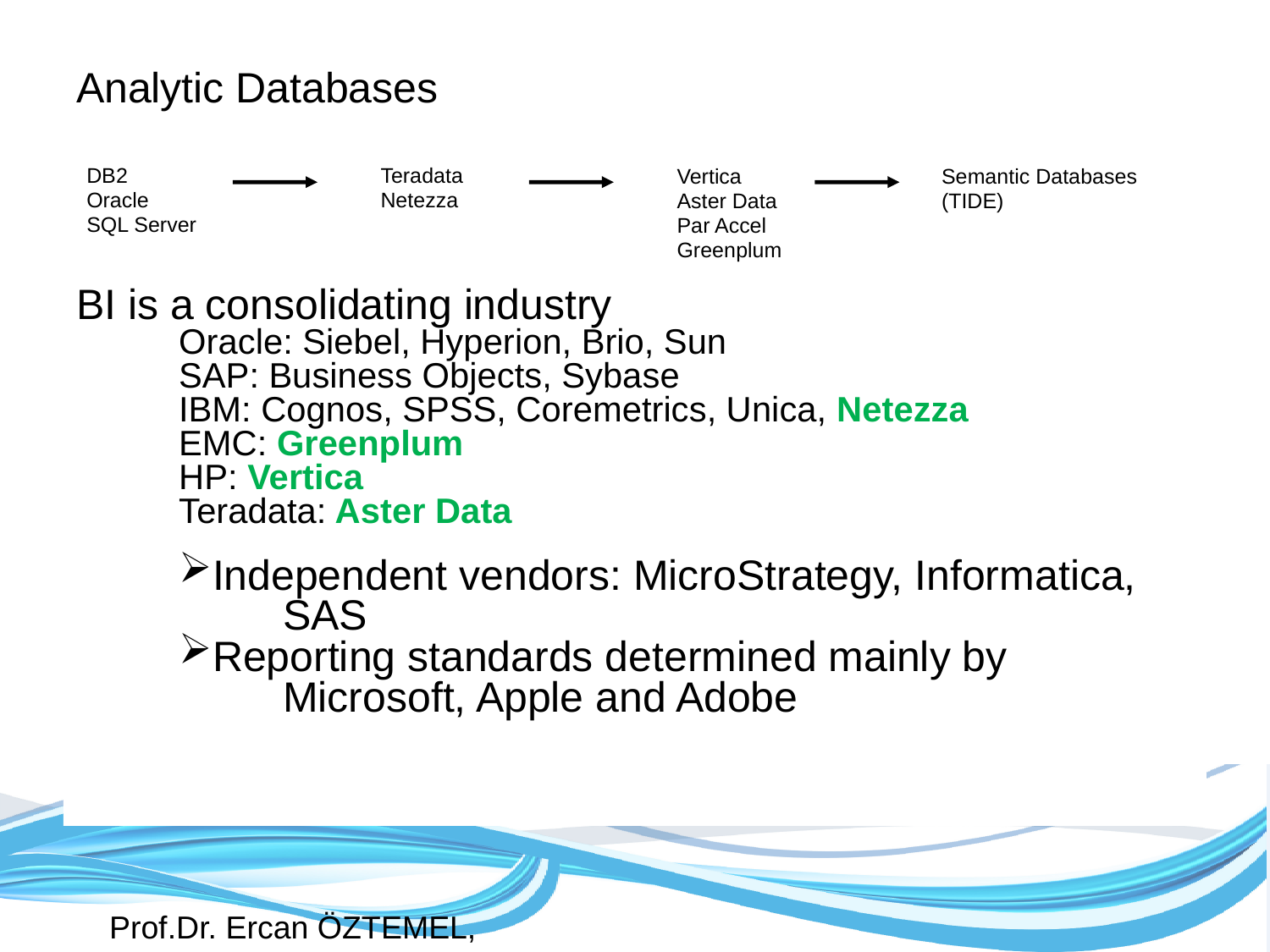

Analytic Databases

BI is a consolidating industry
Oracle: Siebel, Hyperion, Brio, Sun
SAP: Business Objects, Sybase
IBM: Cognos, SPSS, Coremetrics, Unica, Netezza
EMC: Greenplum
HP: Vertica
Teradata: Aster Data
Independent vendors: MicroStrategy, Informatica, SAS
Reporting standards determined mainly by Microsoft, Apple and Adobe
DB2
Oracle
SQL Server
Teradata
Netezza
Vertica
Aster Data
Par Accel
Greenplum
Semantic Databases
(TIDE)